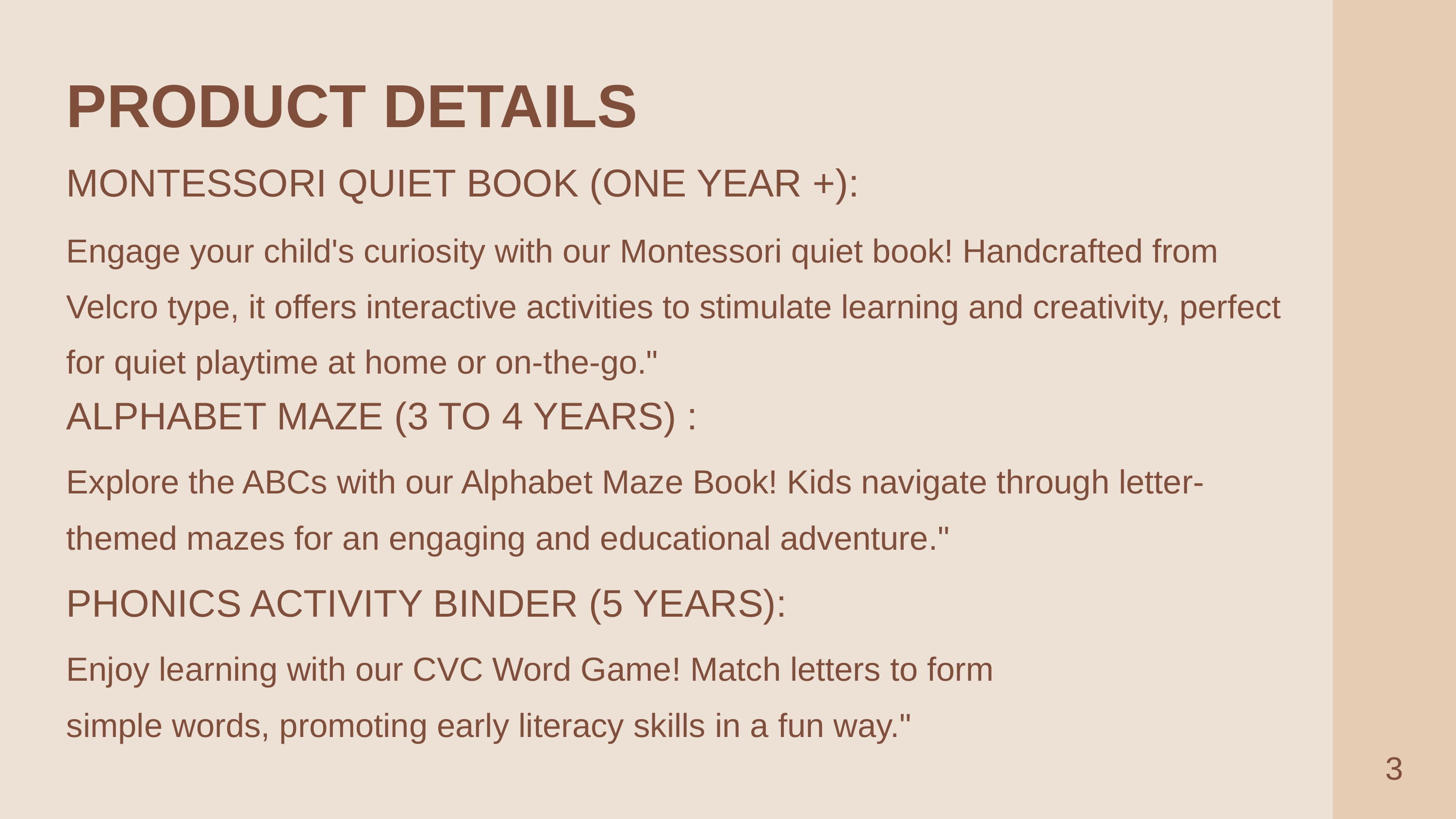

PRODUCT DETAILS
MONTESSORI QUIET BOOK (ONE YEAR +):
Engage your child's curiosity with our Montessori quiet book! Handcrafted from Velcro type, it offers interactive activities to stimulate learning and creativity, perfect for quiet playtime at home or on-the-go."
ALPHABET MAZE (3 TO 4 YEARS) :
Explore the ABCs with our Alphabet Maze Book! Kids navigate through letter-themed mazes for an engaging and educational adventure."
PHONICS ACTIVITY BINDER (5 YEARS):
Enjoy learning with our CVC Word Game! Match letters to form simple words, promoting early literacy skills in a fun way."
3